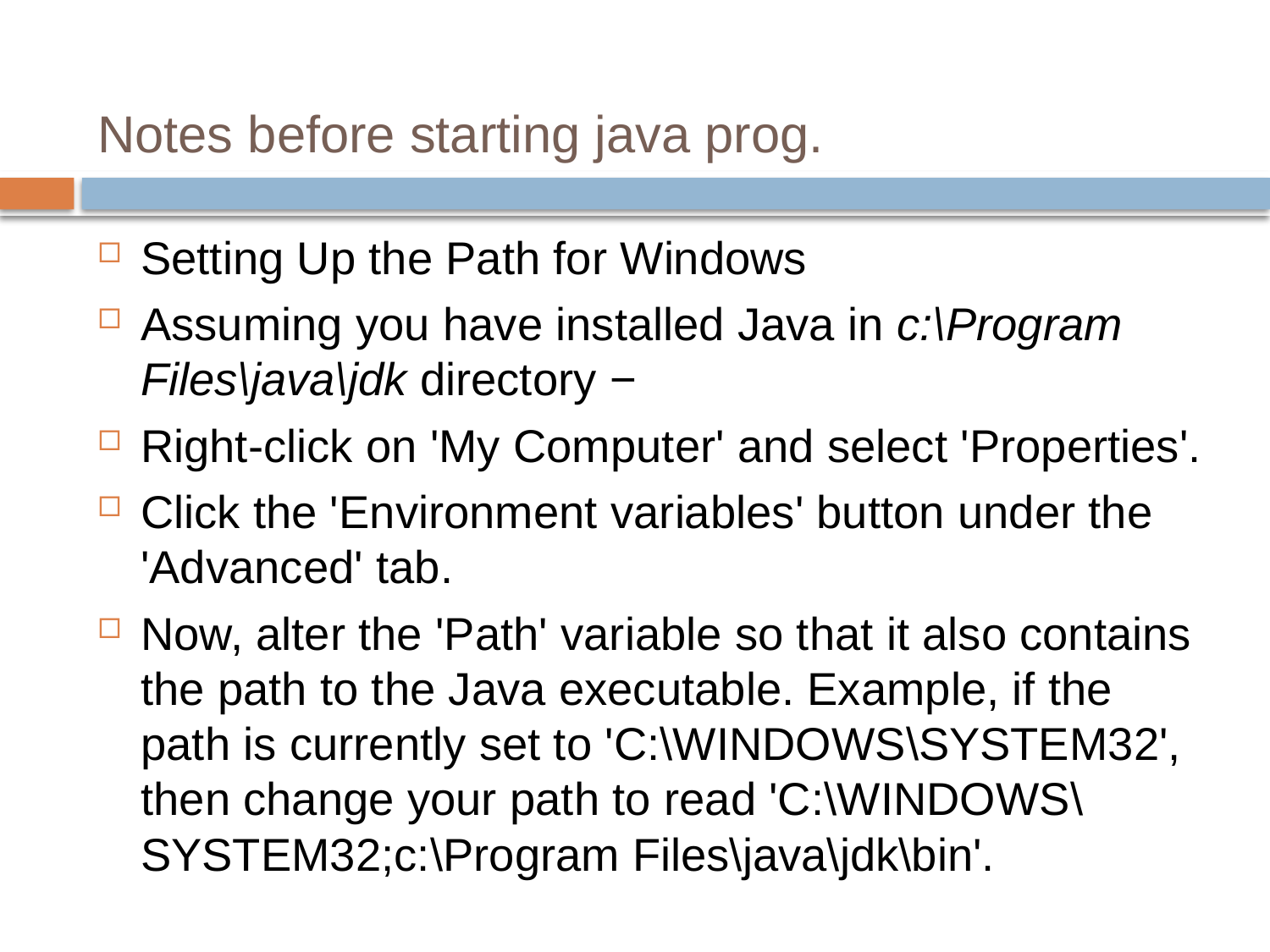

# Notes before starting java prog.
Setting Up the Path for Windows
Assuming you have installed Java in c:\Program Files\java\jdk directory −
Right-click on 'My Computer' and select 'Properties'.
Click the 'Environment variables' button under the 'Advanced' tab.
Now, alter the 'Path' variable so that it also contains the path to the Java executable. Example, if the path is currently set to 'C:\WINDOWS\SYSTEM32', then change your path to read 'C:\WINDOWS\SYSTEM32;c:\Program Files\java\jdk\bin'.